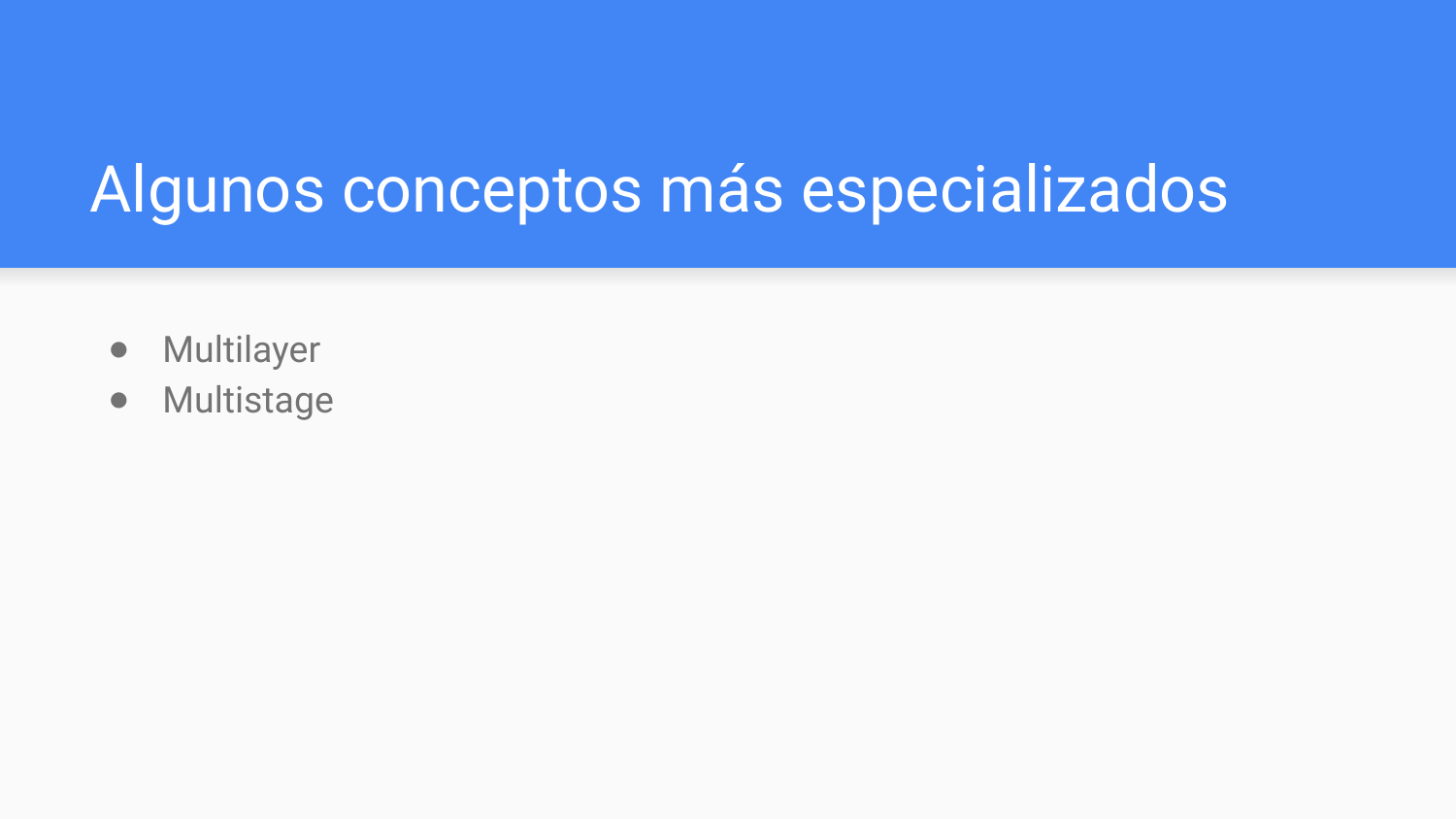

# Algunos conceptos más especializados
Multilayer
Multistage